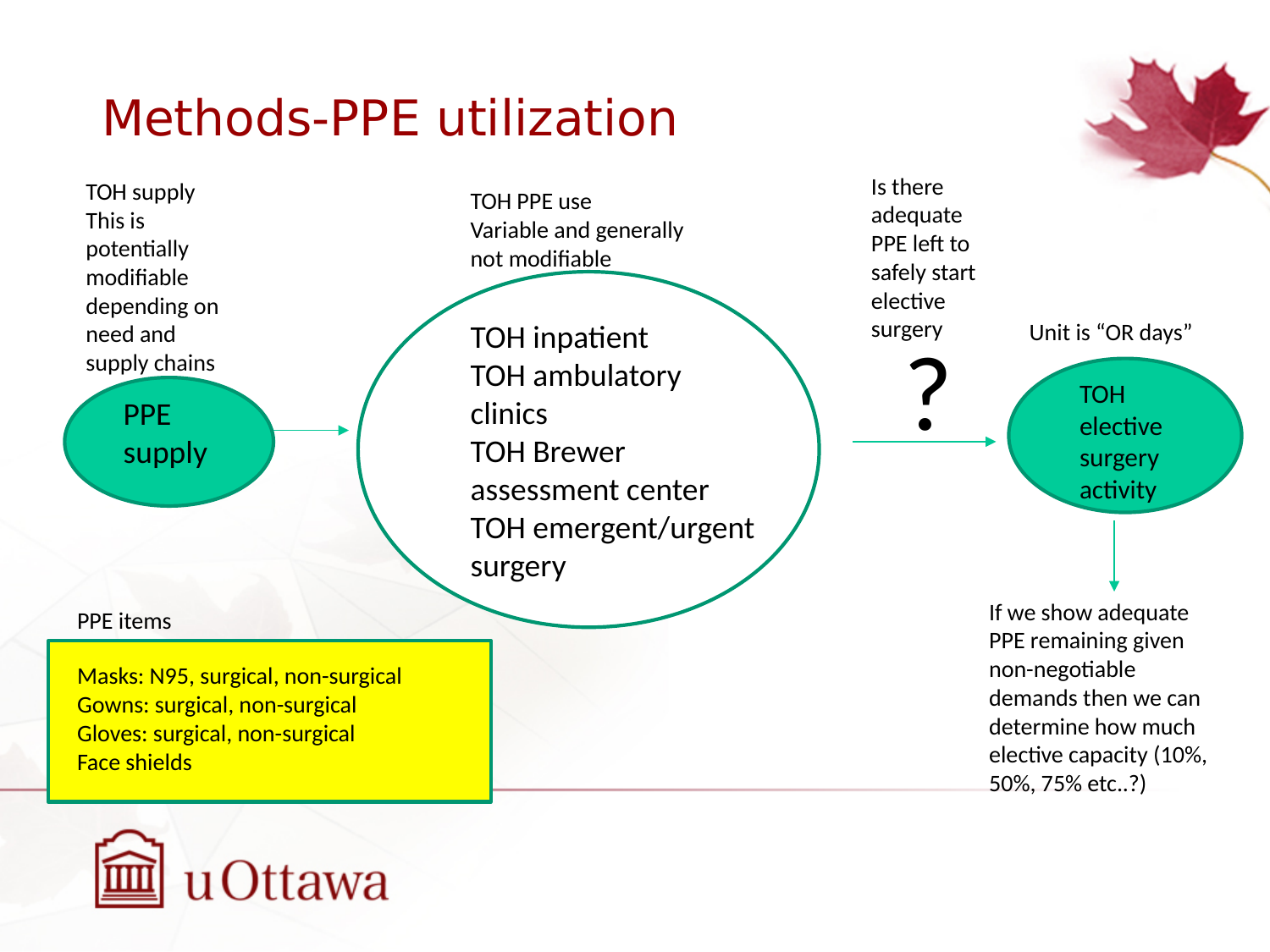

# Methods-PPE utilization
Is there adequate PPE left to safely start elective surgery
TOH supply
This is potentially modifiable depending on need and supply chains
TOH PPE use
Variable and generally not modifiable

TOH inpatient
TOH ambulatory clinics
TOH Brewer assessment center
TOH emergent/urgent surgery
Unit is “OR days”
?

TOH elective surgery activity

PPE supply
If we show adequate PPE remaining given non-negotiable demands then we can determine how much elective capacity (10%, 50%, 75% etc..?)
PPE items

Masks: N95, surgical, non-surgical
Gowns: surgical, non-surgical
Gloves: surgical, non-surgical
Face shields